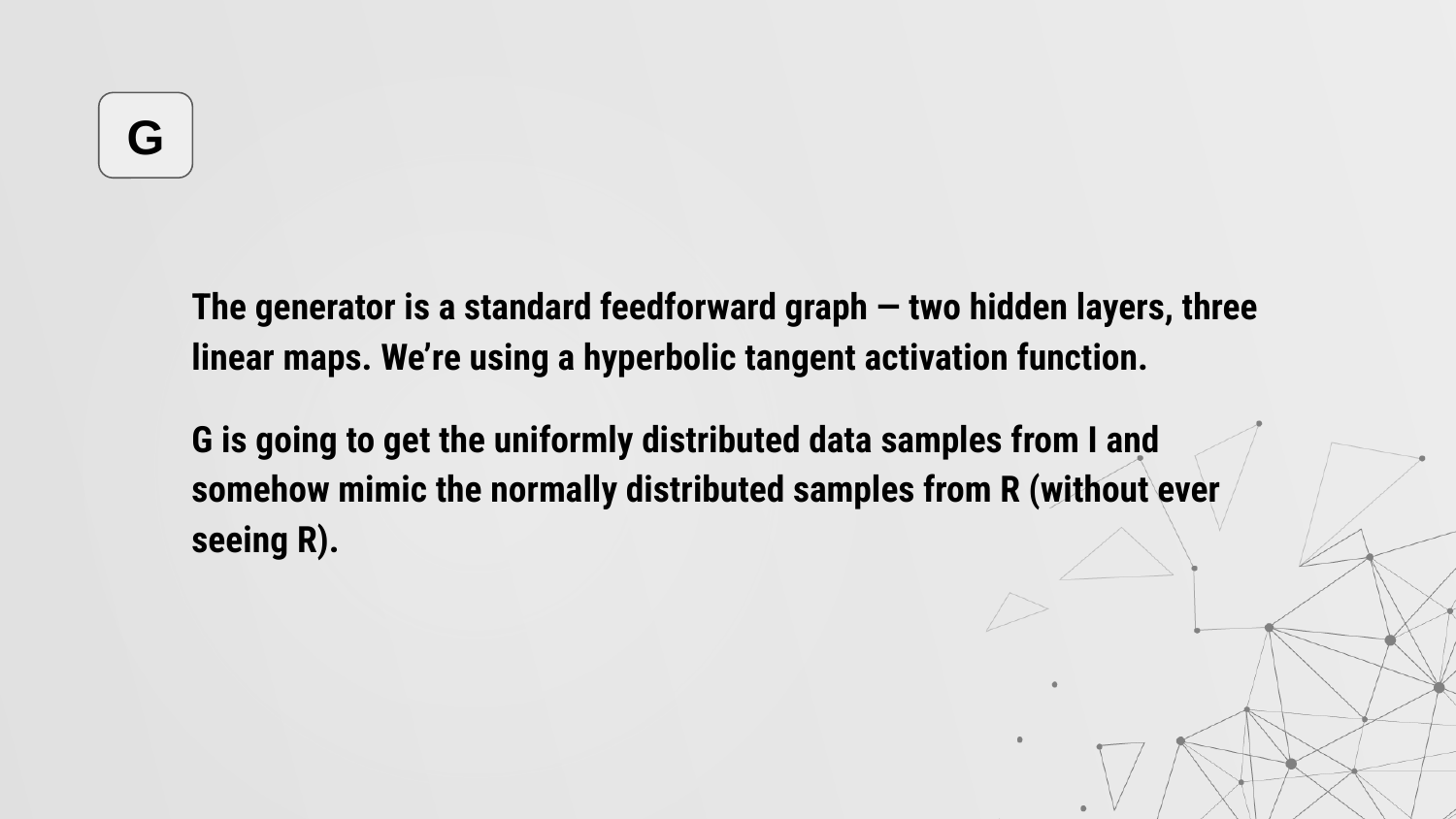

G
The generator is a standard feedforward graph — two hidden layers, three linear maps. We’re using a hyperbolic tangent activation function.
G is going to get the uniformly distributed data samples from I and somehow mimic the normally distributed samples from R (without ever seeing R).